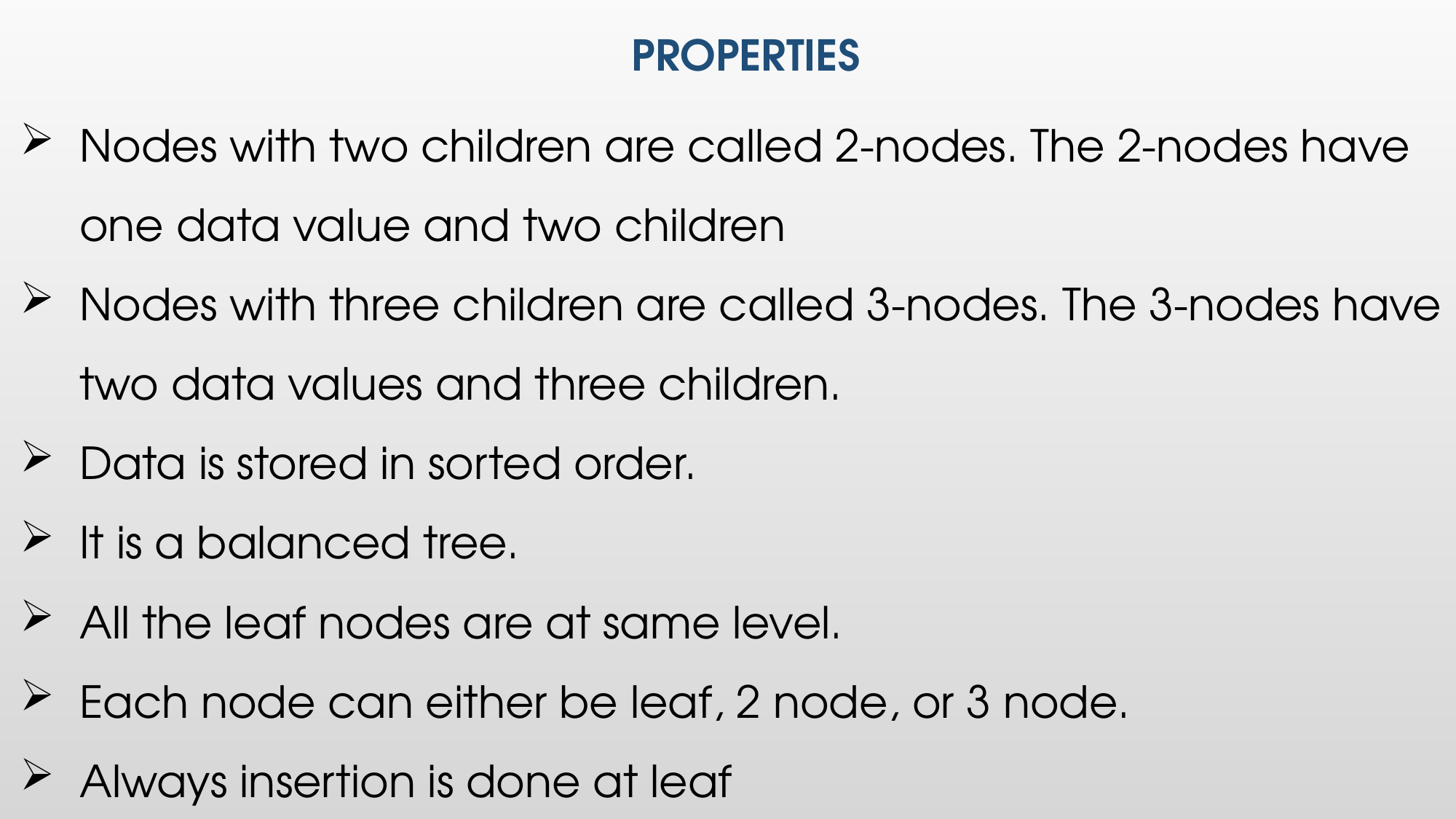

# properties
Nodes with two children are called 2-nodes. The 2-nodes have one data value and two children
Nodes with three children are called 3-nodes. The 3-nodes have two data values and three children.
Data is stored in sorted order.
It is a balanced tree.
All the leaf nodes are at same level.
Each node can either be leaf, 2 node, or 3 node.
Always insertion is done at leaf